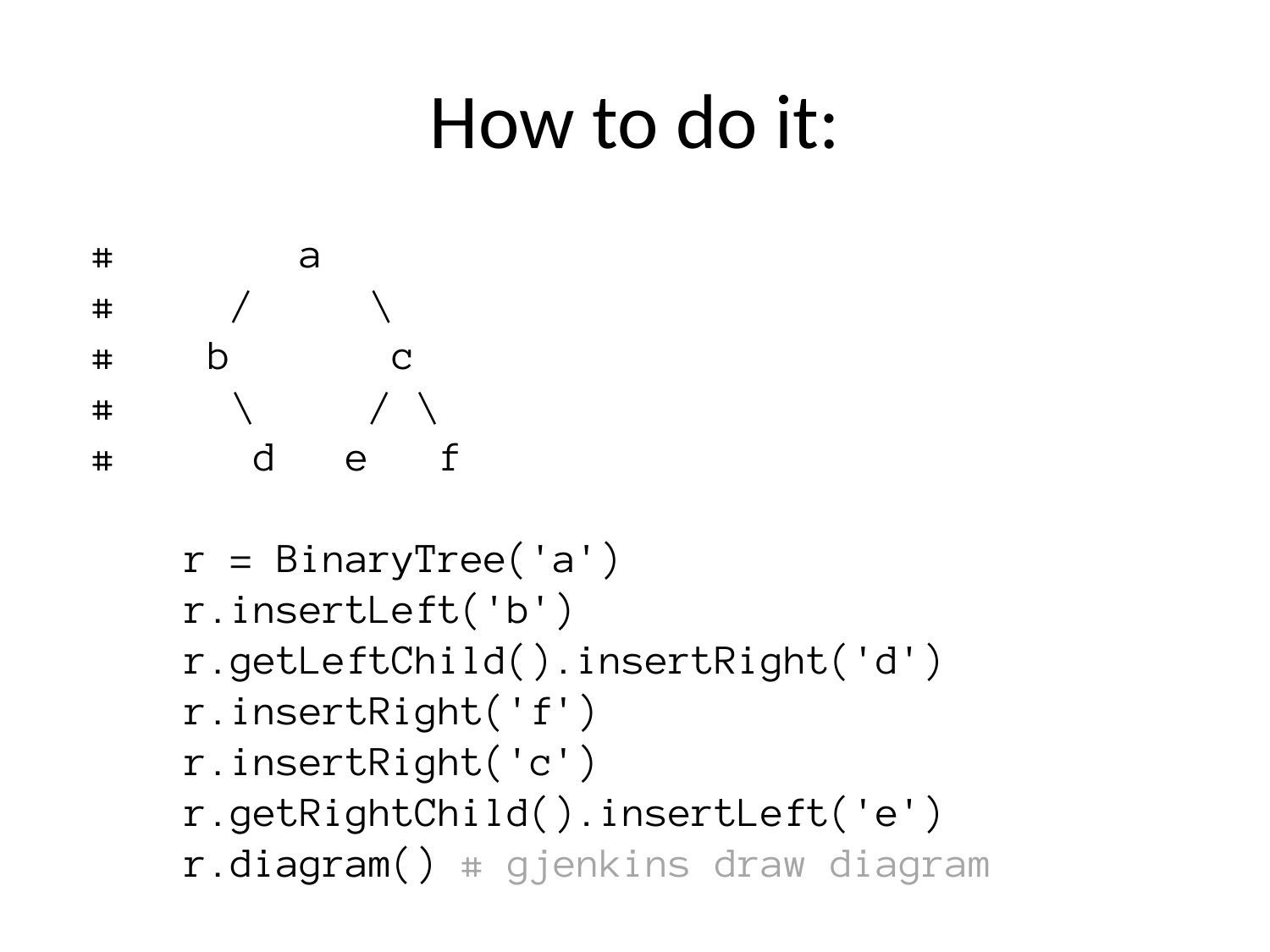

# How to do it:
#        a #     /     \ #    b       c #     \     / \ #      d   e   f r = BinaryTree('a') r.insertLeft('b') r.getLeftChild().insertRight('d') r.insertRight('f') r.insertRight('c') r.getRightChild().insertLeft('e') r.diagram() # gjenkins draw diagram